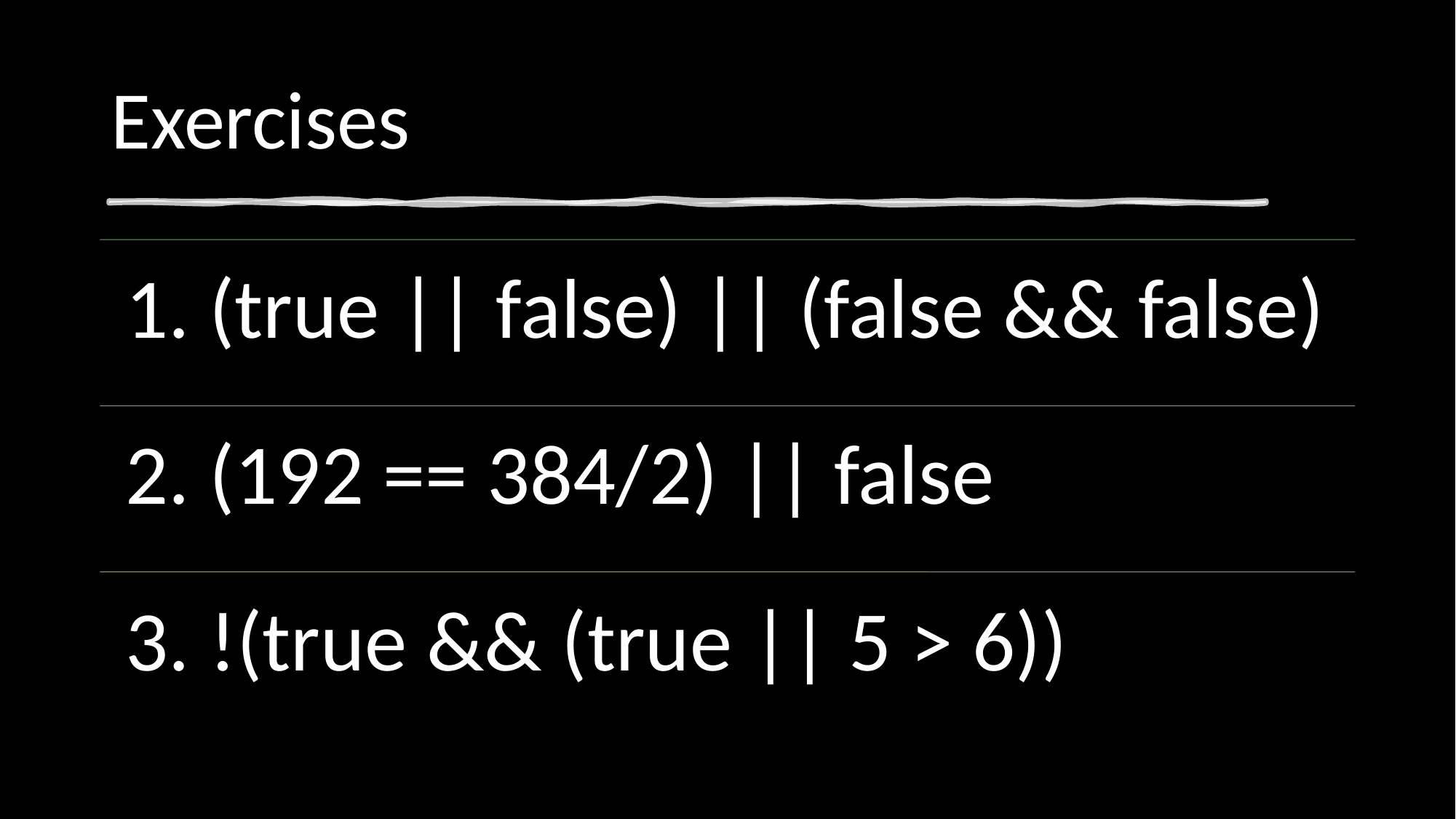

# Exercises

1. (true || false) || (false && false)
2. (192 == 384/2) || false
3. !(true && (true || 5 > 6))